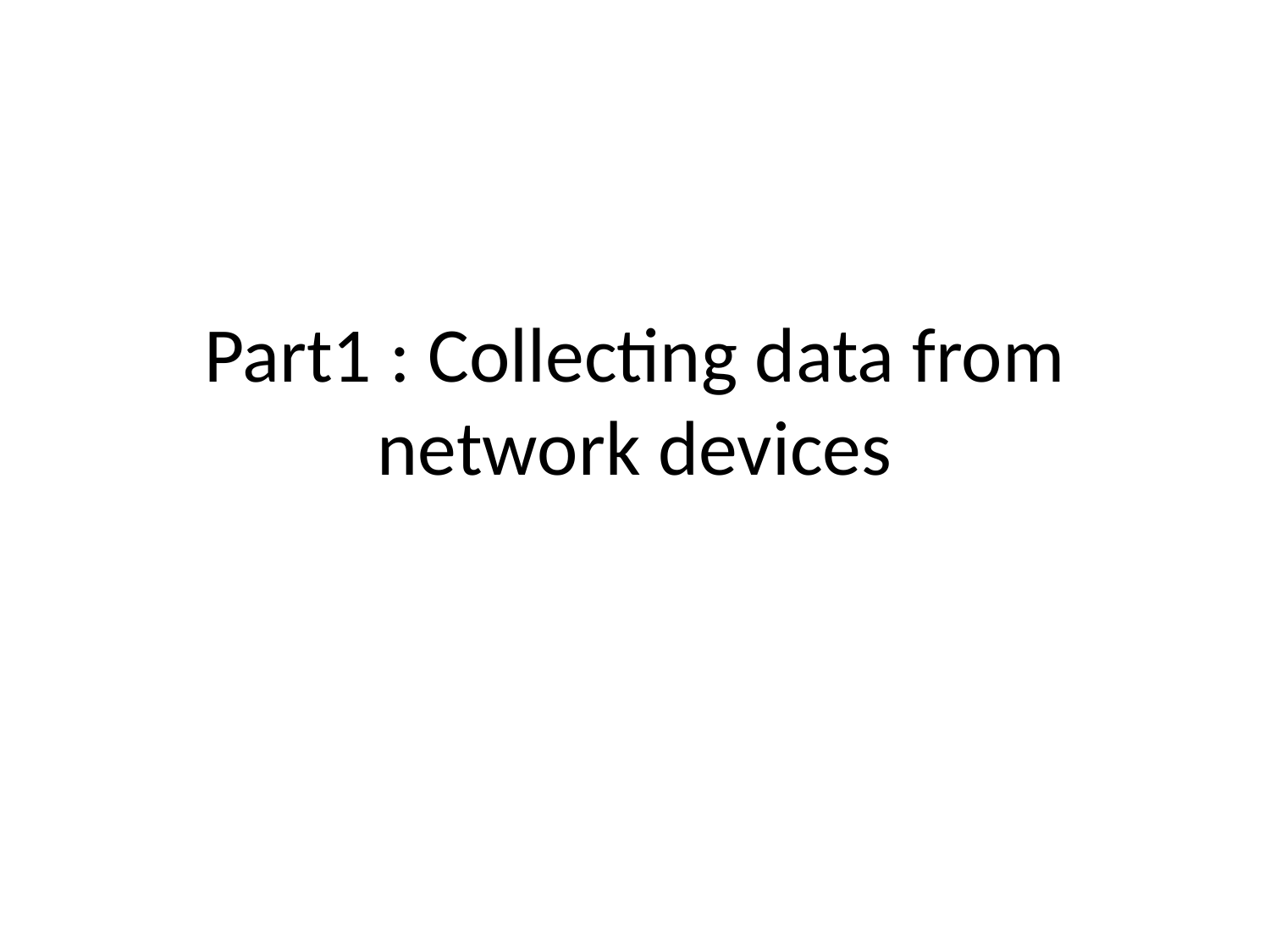

# Part1 : Collecting data from network devices